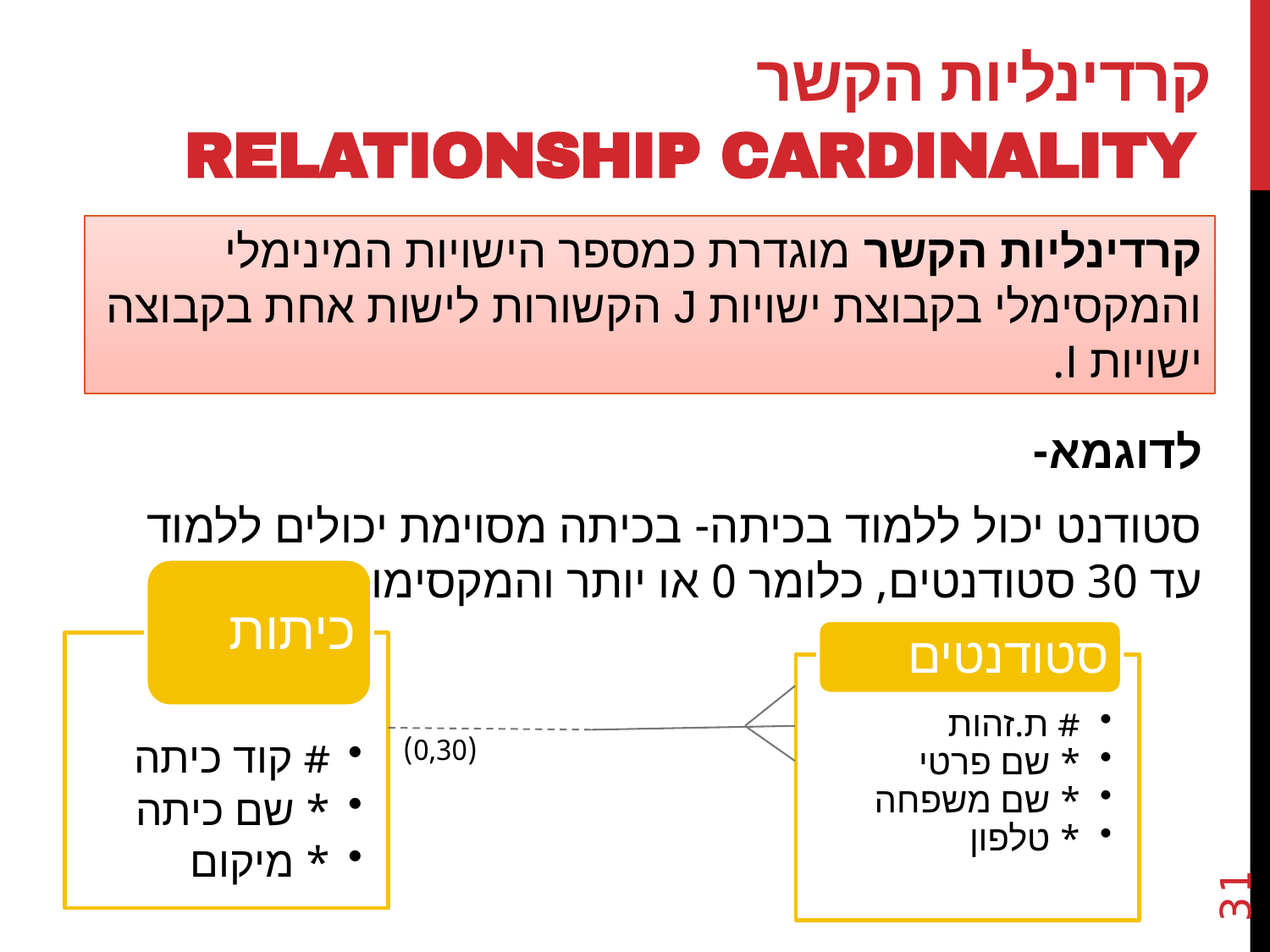

# קרדינליות הקשר Relationship cardinality
קרדינליות הקשר מוגדרת כמספר הישויות המינימלי והמקסימלי בקבוצת ישויות J הקשורות לישות אחת בקבוצה ישויות I.
לדוגמא-
סטודנט יכול ללמוד בכיתה- בכיתה מסוימת יכולים ללמוד עד 30 סטודנטים, כלומר 0 או יותר והמקסימום הוא 30.
# קוד כיתה
* שם כיתה
* מיקום
כיתות
# ת.זהות
* שם פרטי
* שם משפחה
* טלפון
סטודנטים
(0,30)
31